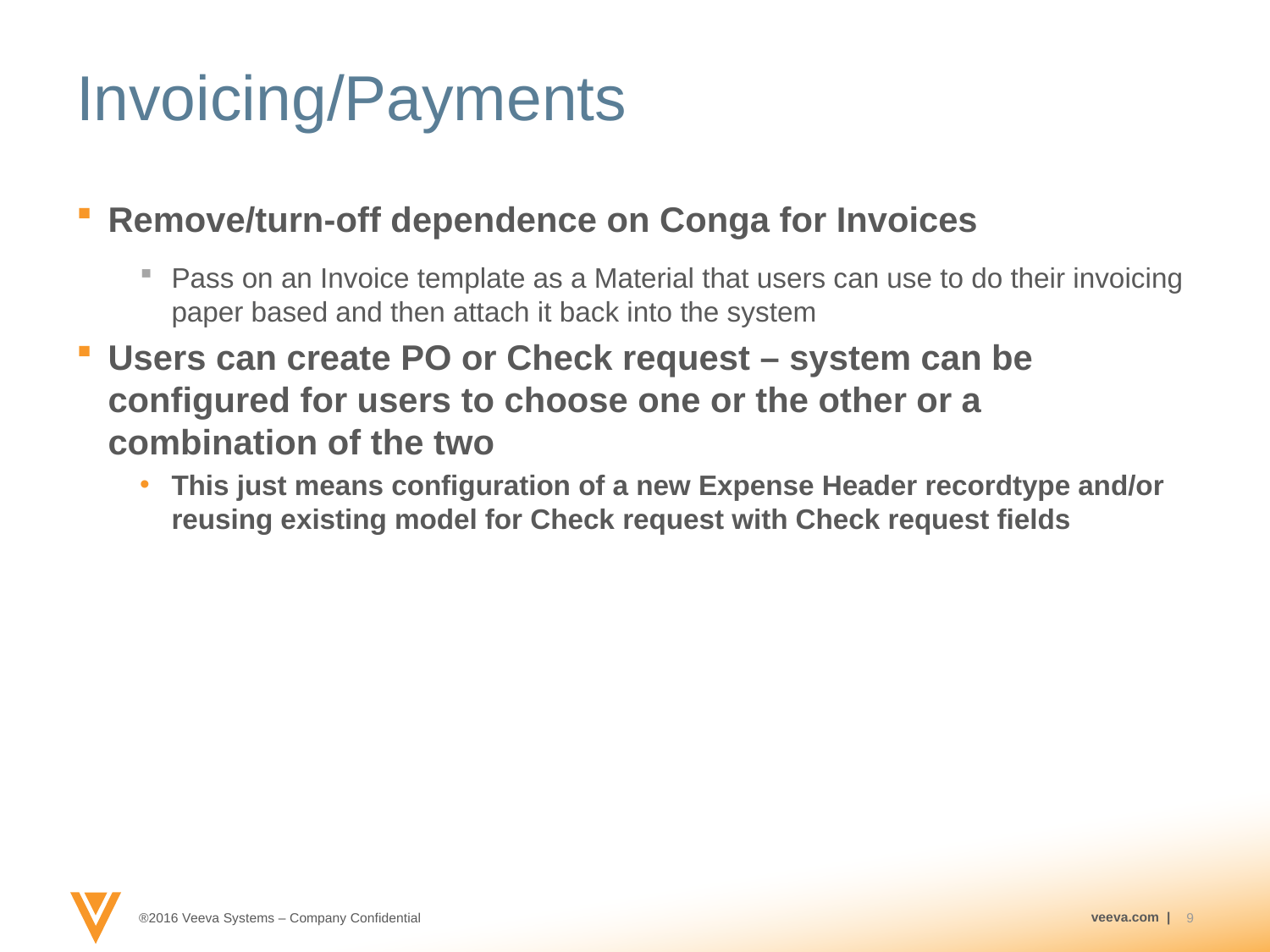

# Invoicing/Payments
Remove/turn-off dependence on Conga for Invoices
Pass on an Invoice template as a Material that users can use to do their invoicing paper based and then attach it back into the system
Users can create PO or Check request – system can be configured for users to choose one or the other or a combination of the two
This just means configuration of a new Expense Header recordtype and/or reusing existing model for Check request with Check request fields

9